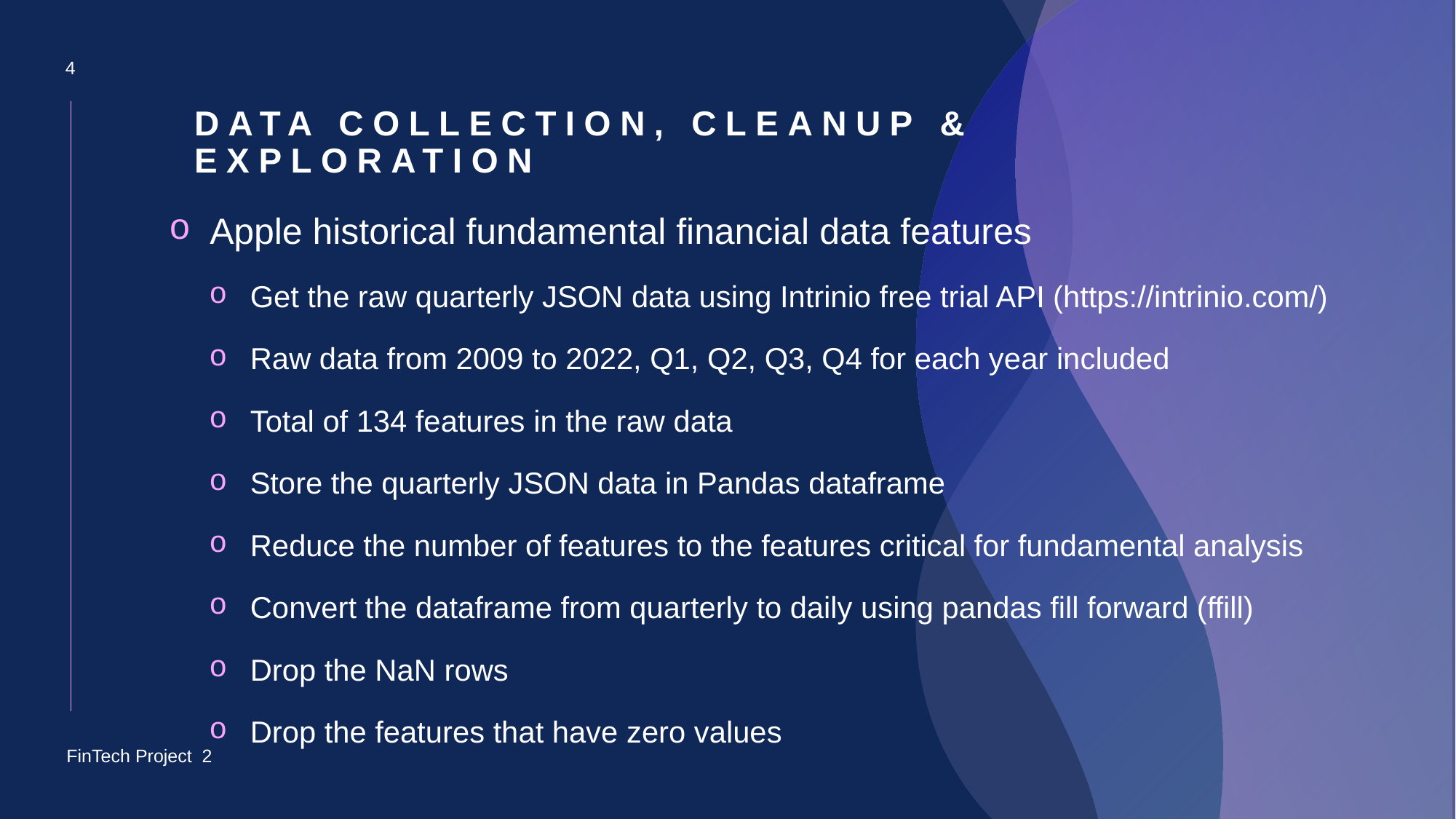

4
# Data Collection, Cleanup & Exploration
Apple historical fundamental financial data features
Get the raw quarterly JSON data using Intrinio free trial API (https://intrinio.com/)
Raw data from 2009 to 2022, Q1, Q2, Q3, Q4 for each year included
Total of 134 features in the raw data
Store the quarterly JSON data in Pandas dataframe
Reduce the number of features to the features critical for fundamental analysis
Convert the dataframe from quarterly to daily using pandas fill forward (ffill)
Drop the NaN rows
Drop the features that have zero values

FinTech Project  2